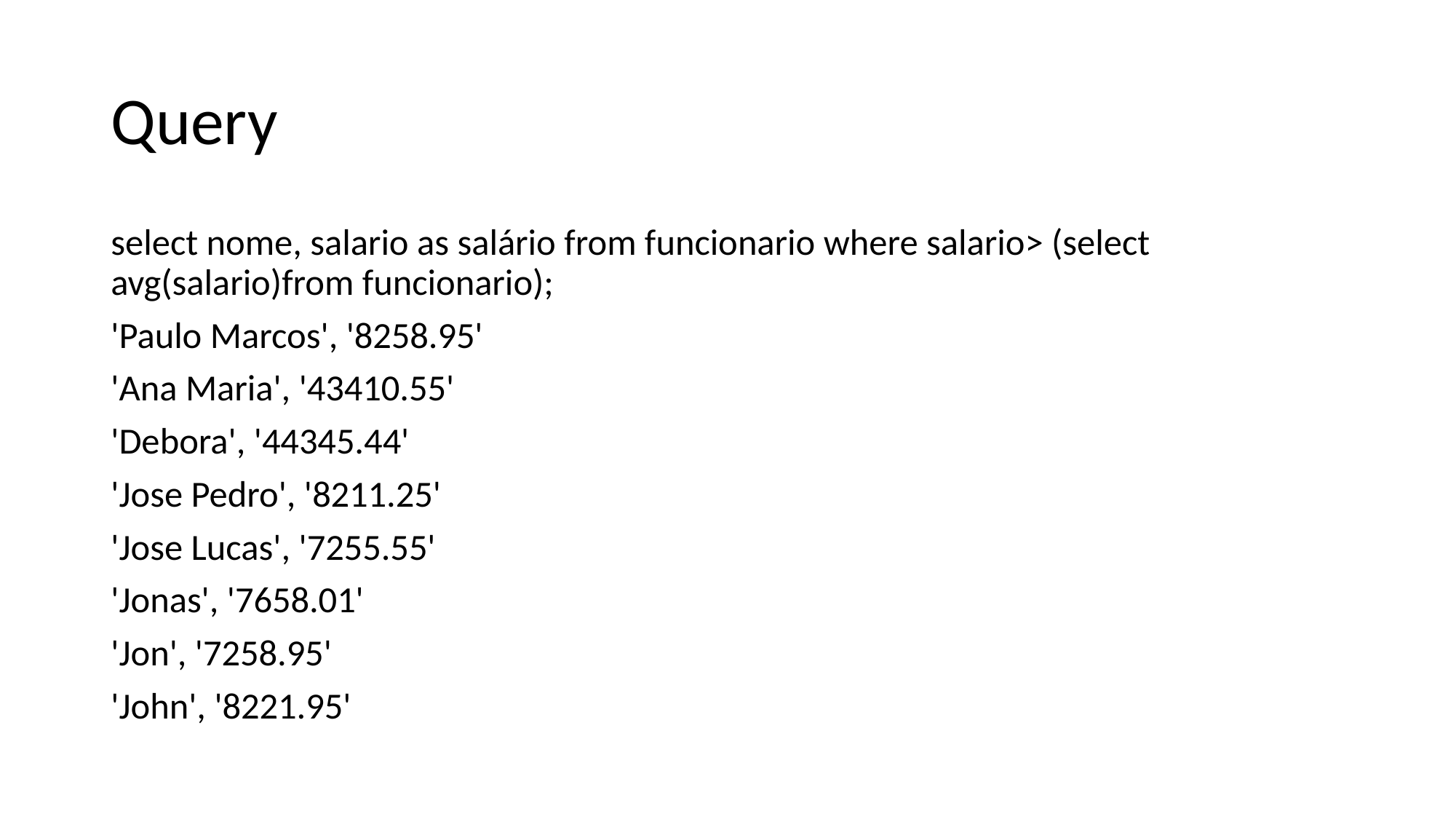

# Query
select nome, salario as salário from funcionario where salario> (select avg(salario)from funcionario);
'Paulo Marcos', '8258.95'
'Ana Maria', '43410.55'
'Debora', '44345.44'
'Jose Pedro', '8211.25'
'Jose Lucas', '7255.55'
'Jonas', '7658.01'
'Jon', '7258.95'
'John', '8221.95'